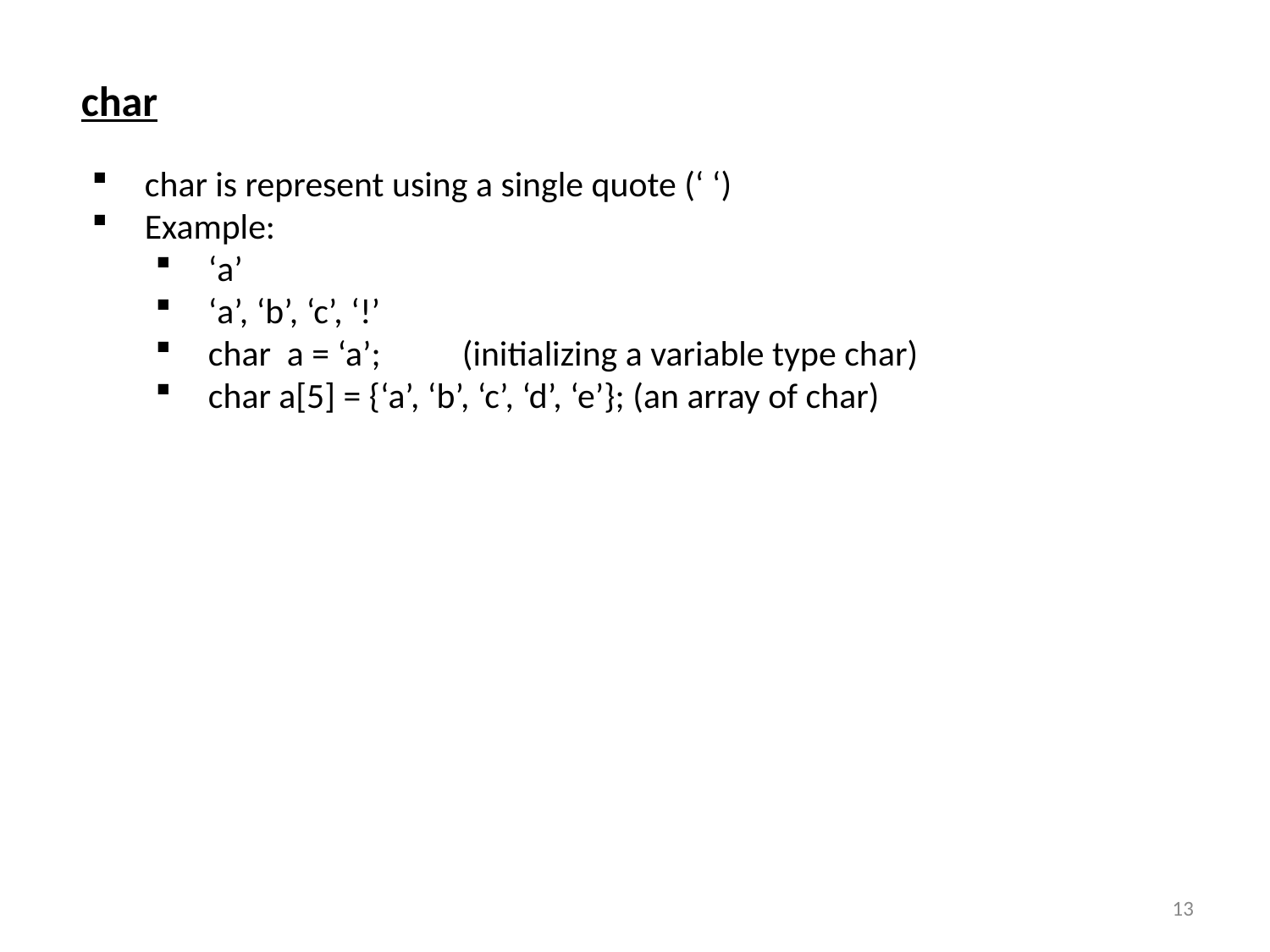

char

char is represent using a single quote (‘ ‘)
Example:
‘a’
‘a’, ‘b’, ‘c’, ‘!’
char  a = ‘a’;	(initializing a variable type char)
char a[5] = {‘a’, ‘b’, ‘c’, ‘d’, ‘e’}; (an array of char)
13